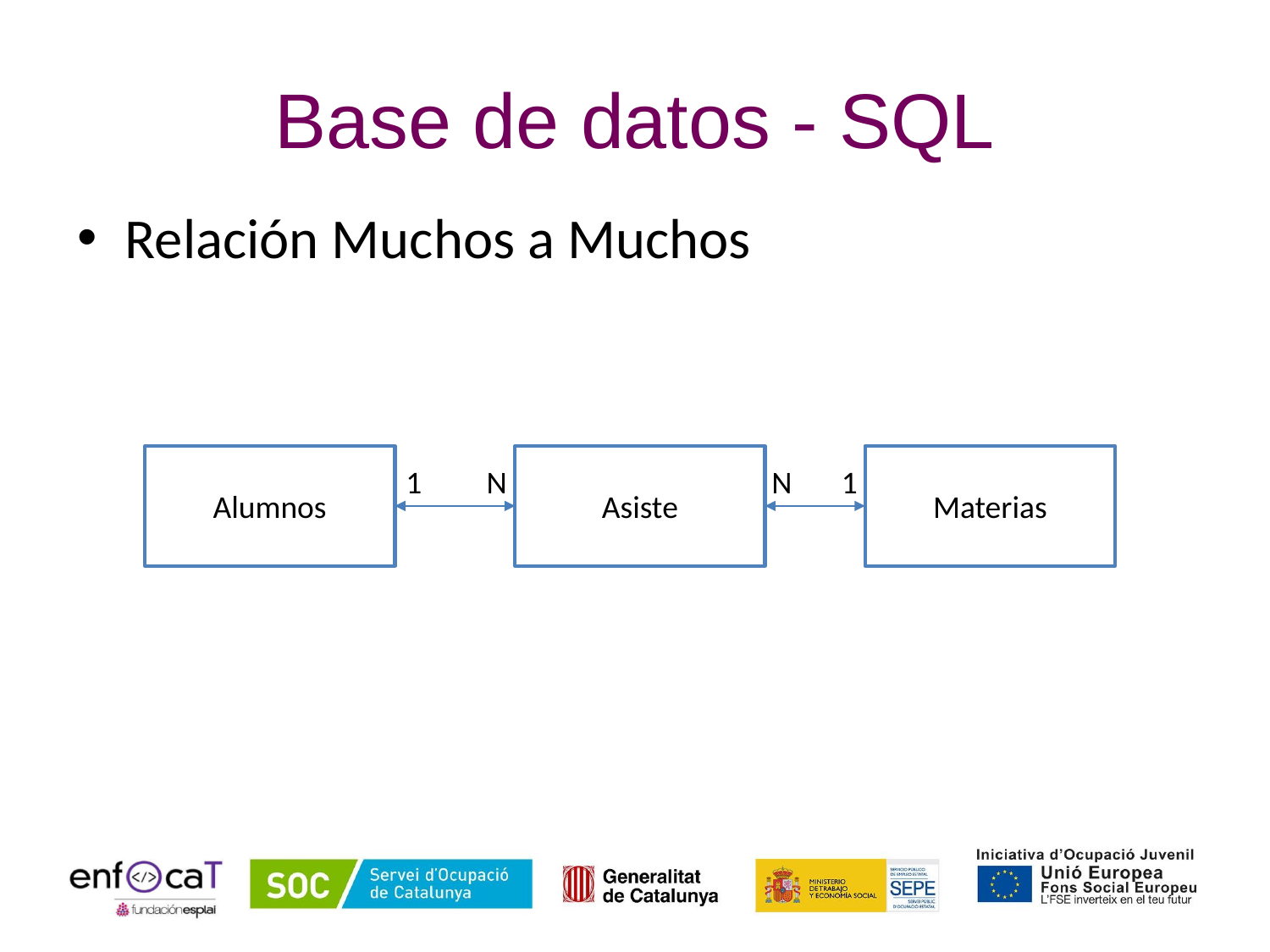

# Base de datos - SQL
Relación Muchos a Muchos
Alumnos
Asiste
Materias
1
N
N
1